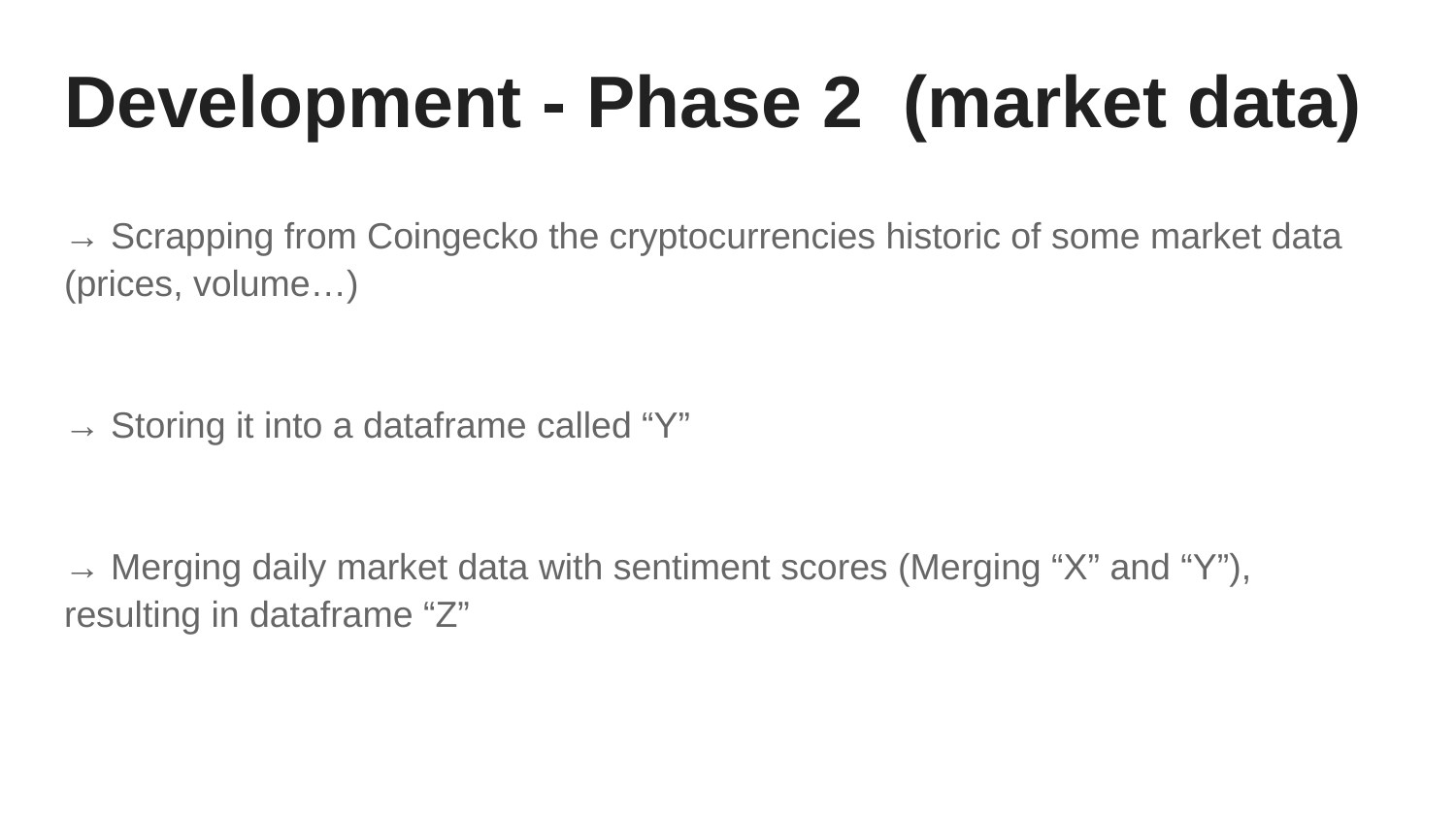

# Development - Phase 2  (market data)
→ Scrapping from Coingecko the cryptocurrencies historic of some market data (prices, volume…)

→ Storing it into a dataframe called “Y”

→ Merging daily market data with sentiment scores (Merging “X” and “Y”), resulting in dataframe “Z”